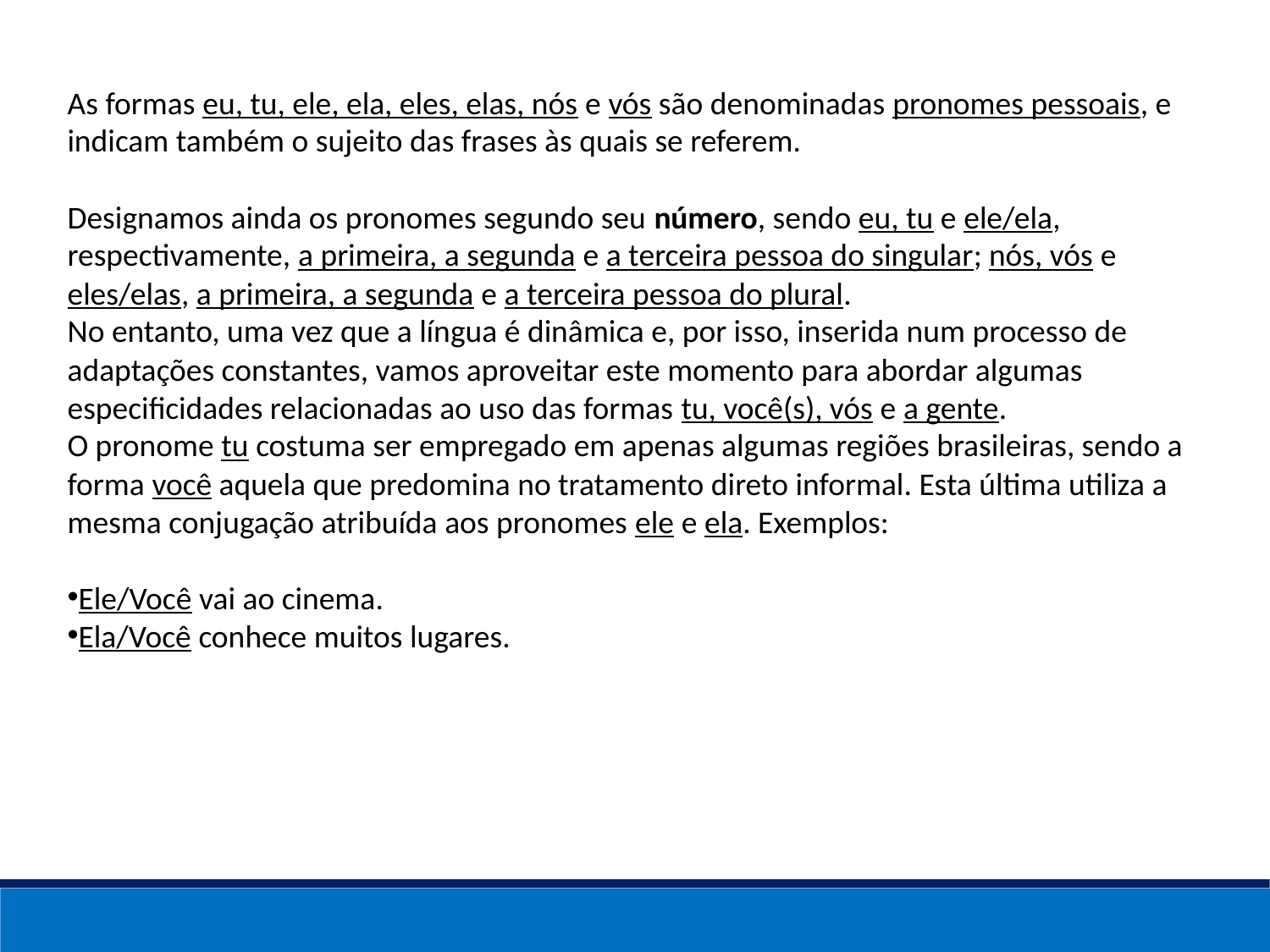

As formas eu, tu, ele, ela, eles, elas, nós e vós são denominadas pronomes pessoais, e indicam também o sujeito das frases às quais se referem.
Designamos ainda os pronomes segundo seu número, sendo eu, tu e ele/ela, respectivamente, a primeira, a segunda e a terceira pessoa do singular; nós, vós e eles/elas, a primeira, a segunda e a terceira pessoa do plural.
No entanto, uma vez que a língua é dinâmica e, por isso, inserida num processo de adaptações constantes, vamos aproveitar este momento para abordar algumas especificidades relacionadas ao uso das formas tu, você(s), vós e a gente.
O pronome tu costuma ser empregado em apenas algumas regiões brasileiras, sendo a forma você aquela que predomina no tratamento direto informal. Esta última utiliza a mesma conjugação atribuída aos pronomes ele e ela. Exemplos:
Ele/Você vai ao cinema.
Ela/Você conhece muitos lugares.